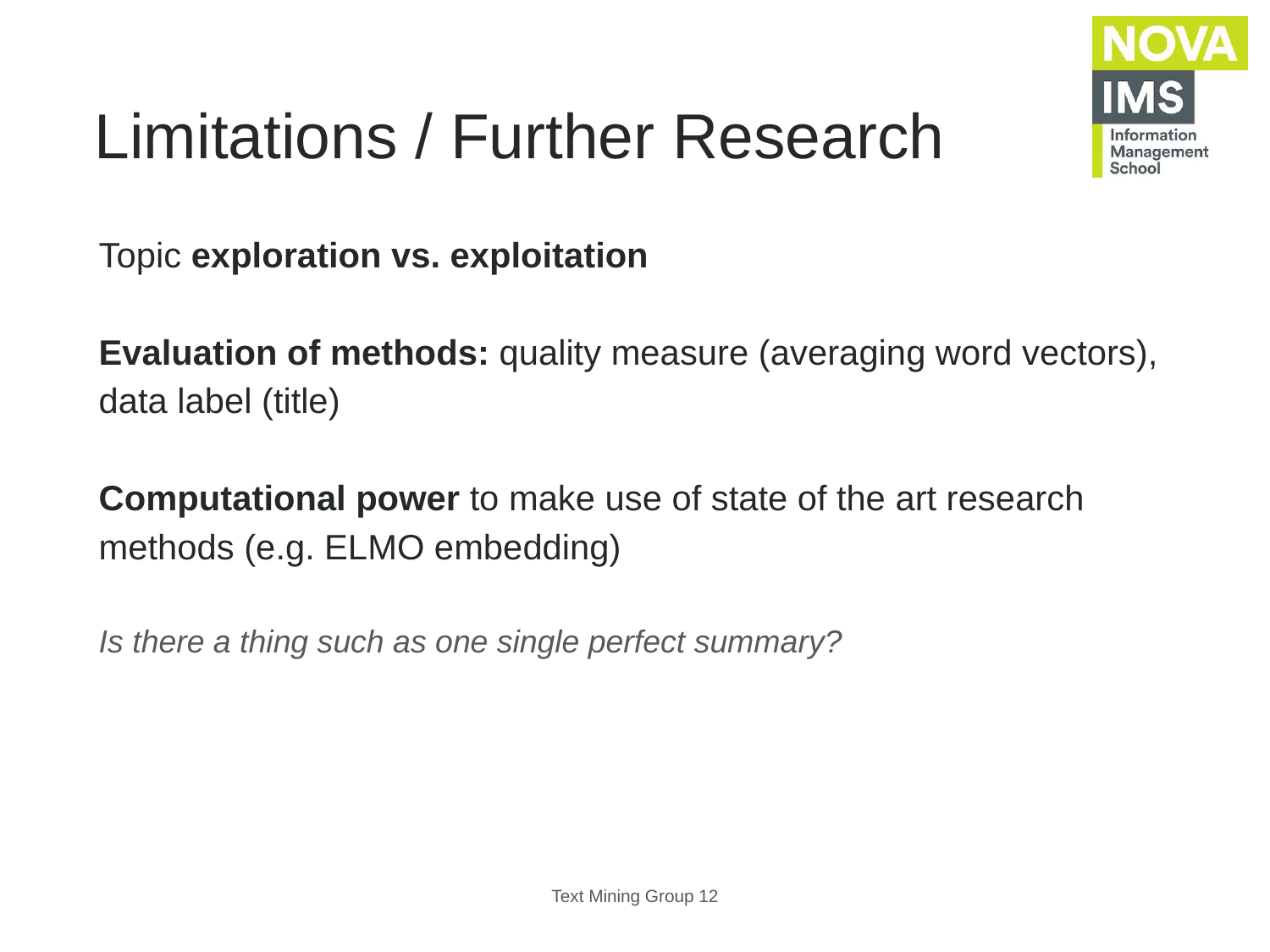

# Limitations / Further Research
Topic exploration vs. exploitation

Evaluation of methods: quality measure (averaging word vectors), data label (title)

Computational power to make use of state of the art research methods (e.g. ELMO embedding)

Is there a thing such as one single perfect summary?